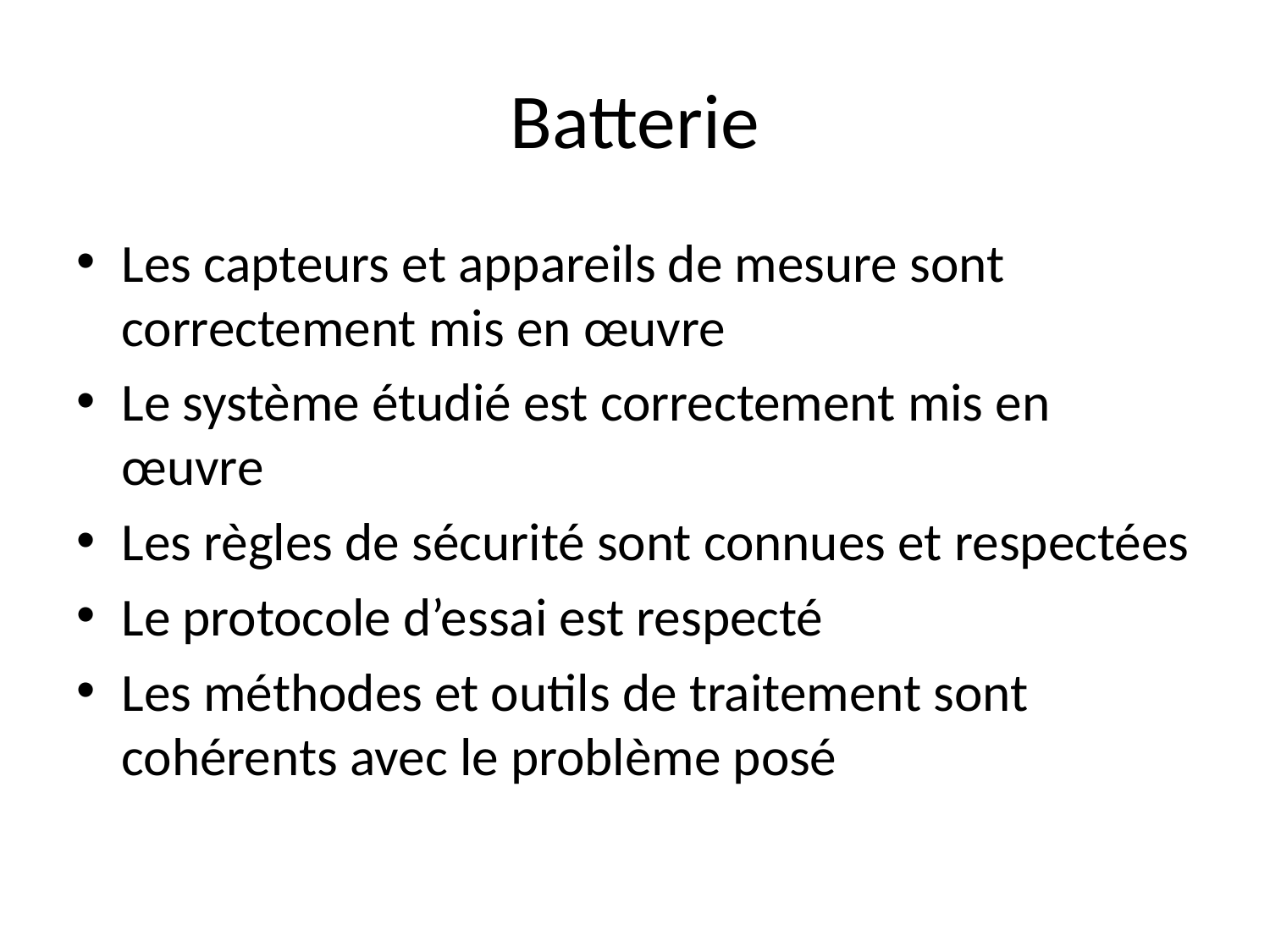

# Batterie
Les capteurs et appareils de mesure sont correctement mis en œuvre
Le système étudié est correctement mis en œuvre
Les règles de sécurité sont connues et respectées
Le protocole d’essai est respecté
Les méthodes et outils de traitement sont cohérents avec le problème posé